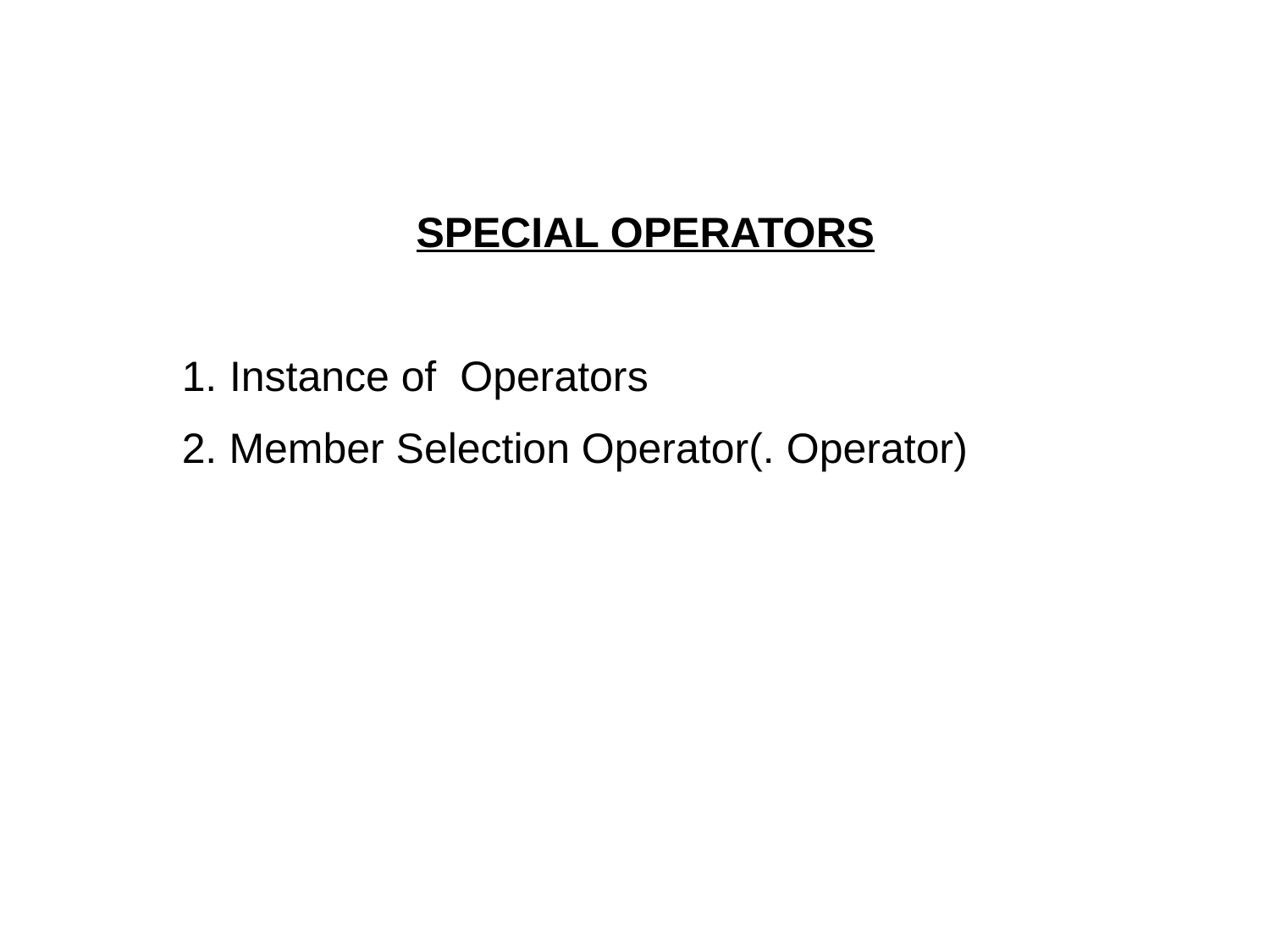

SPECIAL OPERATORS

Instance of  Operators
2. Member Selection Operator(. Operator)